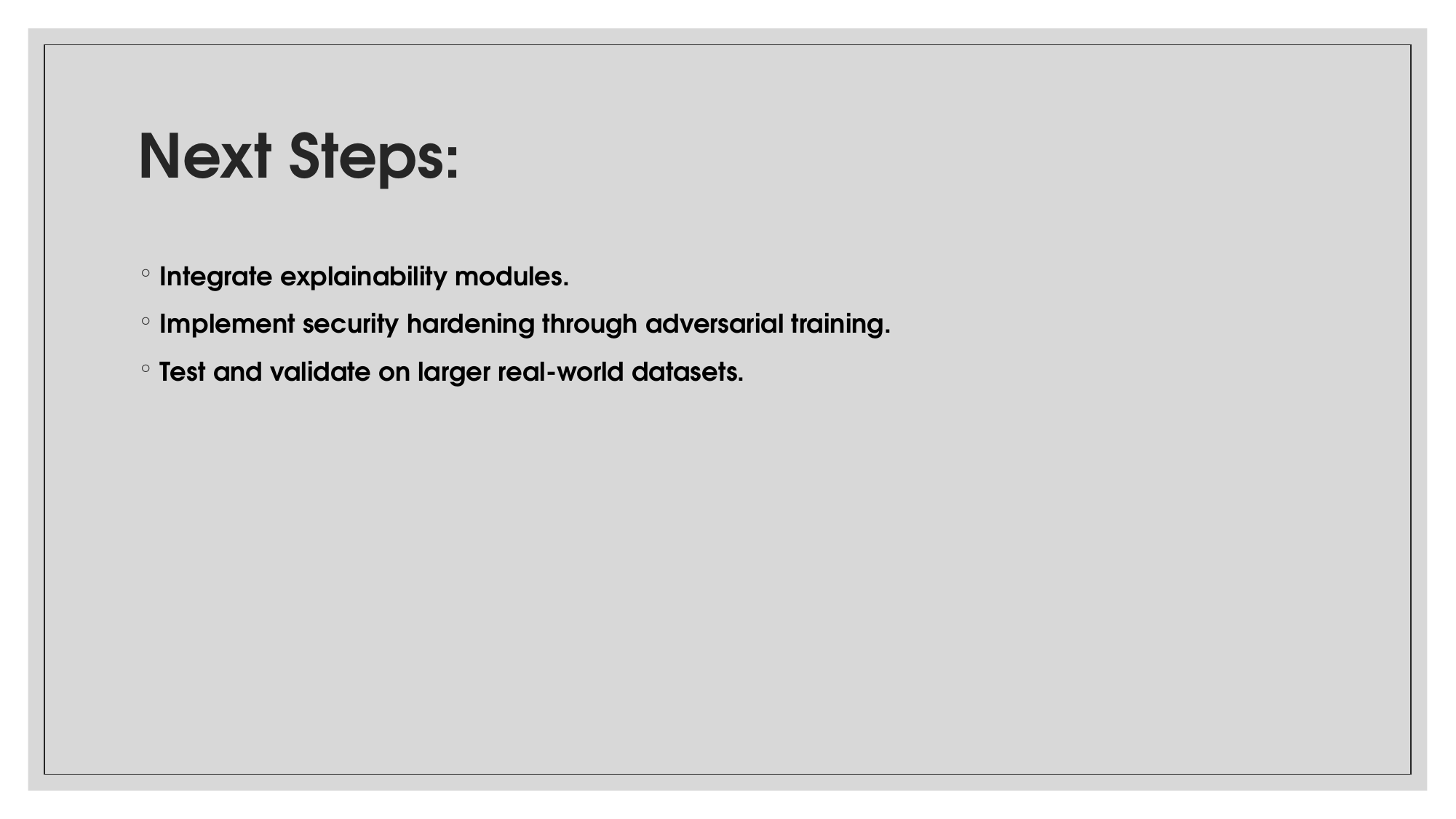

# Next Steps:
Integrate explainability modules.
Implement security hardening through adversarial training.
Test and validate on larger real-world datasets.